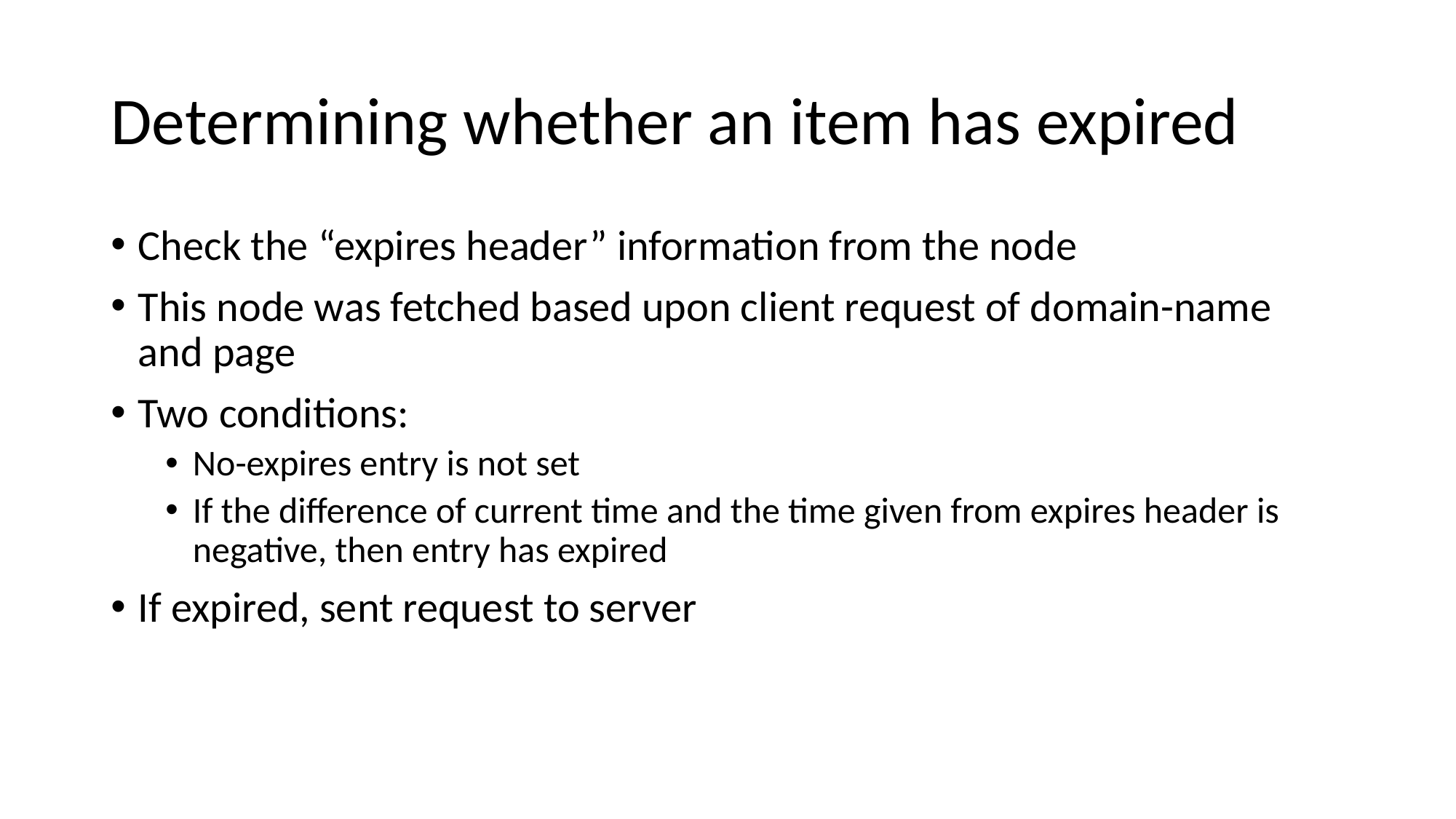

# Determining whether an item has expired
Check the “expires header” information from the node
This node was fetched based upon client request of domain-name and page
Two conditions:
No-expires entry is not set
If the difference of current time and the time given from expires header is negative, then entry has expired
If expired, sent request to server